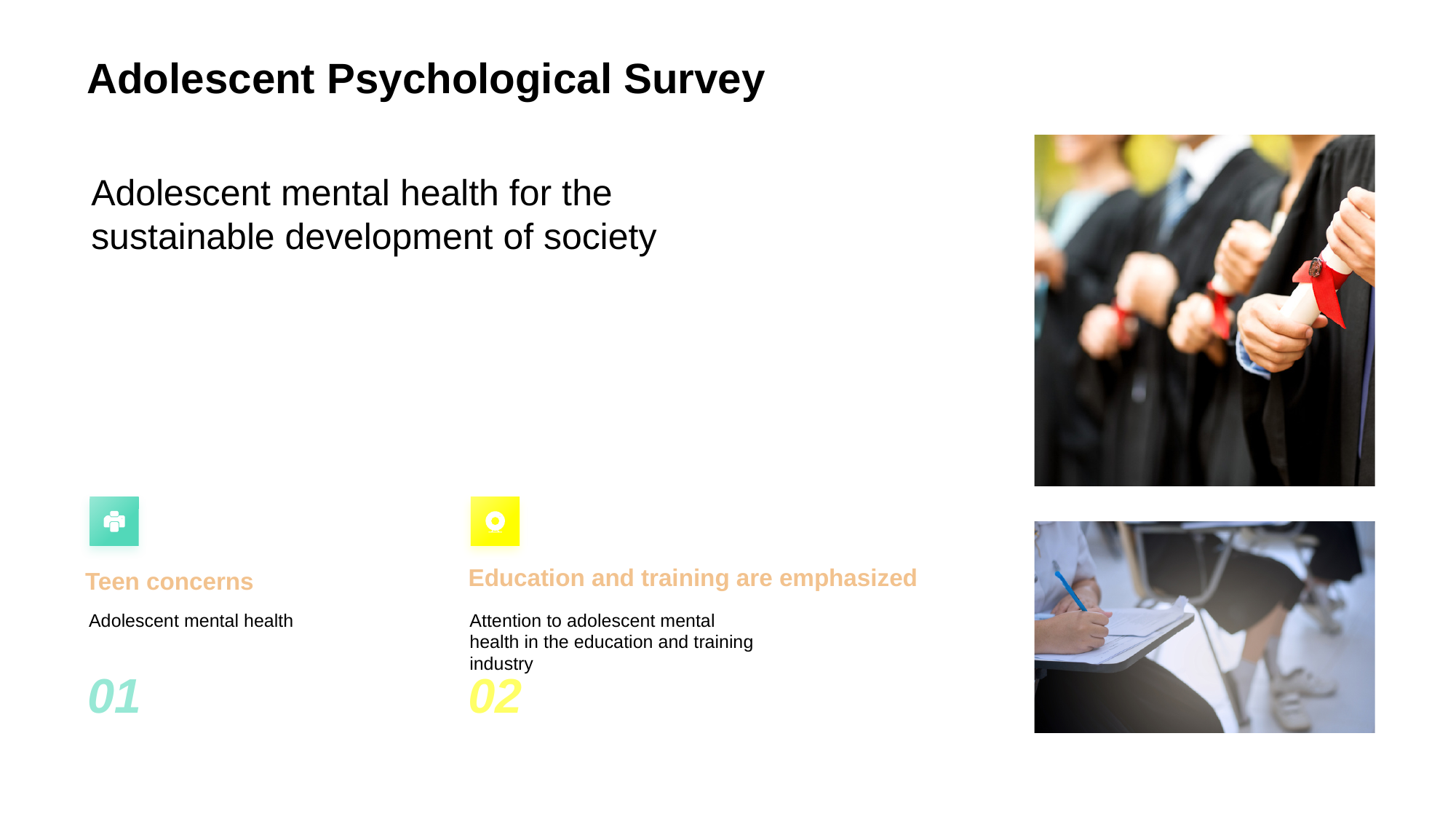

# Adolescent Psychological Survey

Adolescent mental health for the sustainable development of society

Teen concerns
Adolescent mental health
01

Education and training are emphasized

Attention to adolescent mental health in the education and training industry
02